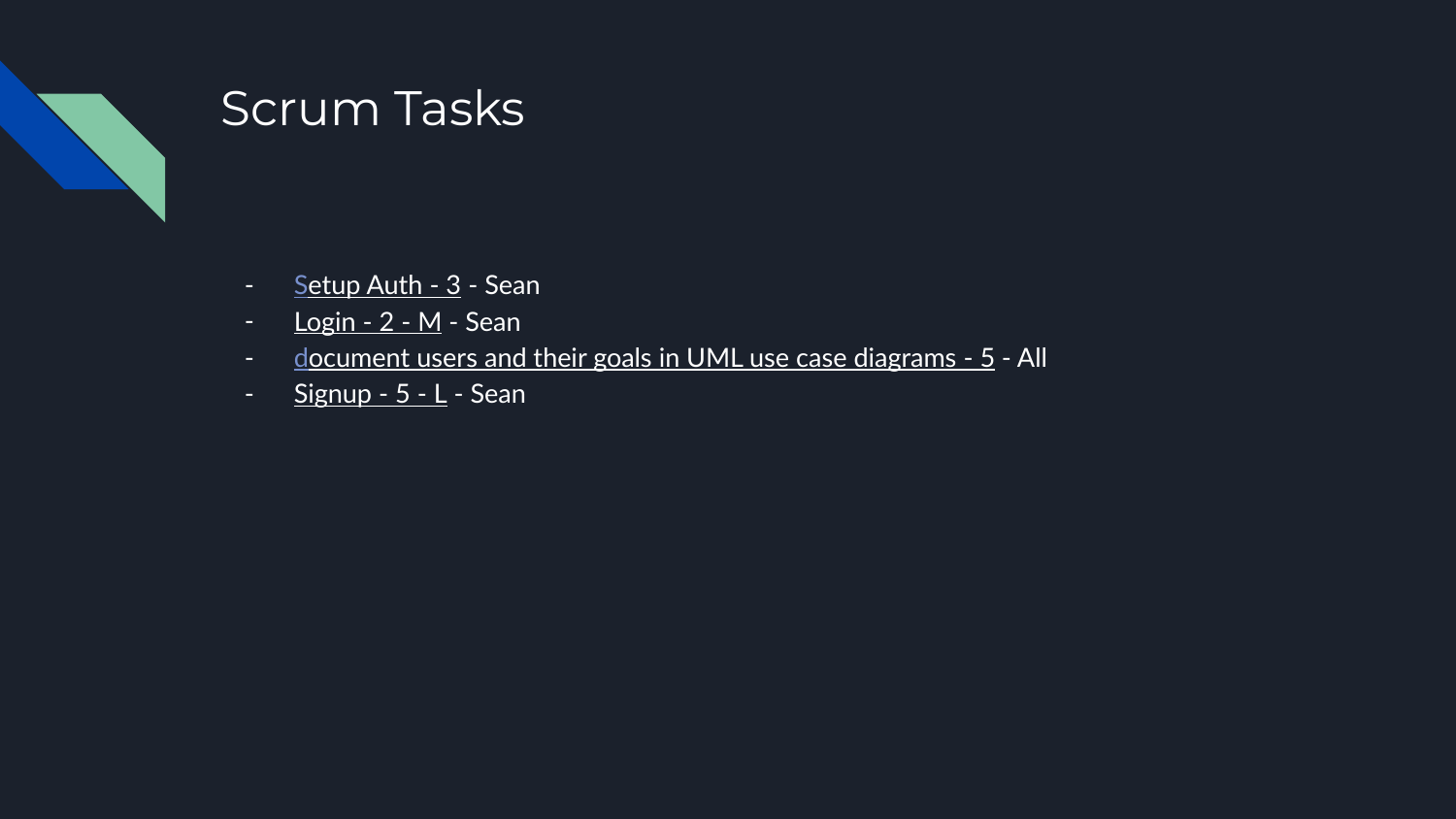

# Scrum Tasks
Setup Auth - 3 - Sean
Login - 2 - M - Sean
document users and their goals in UML use case diagrams - 5 - All
Signup - 5 - L - Sean